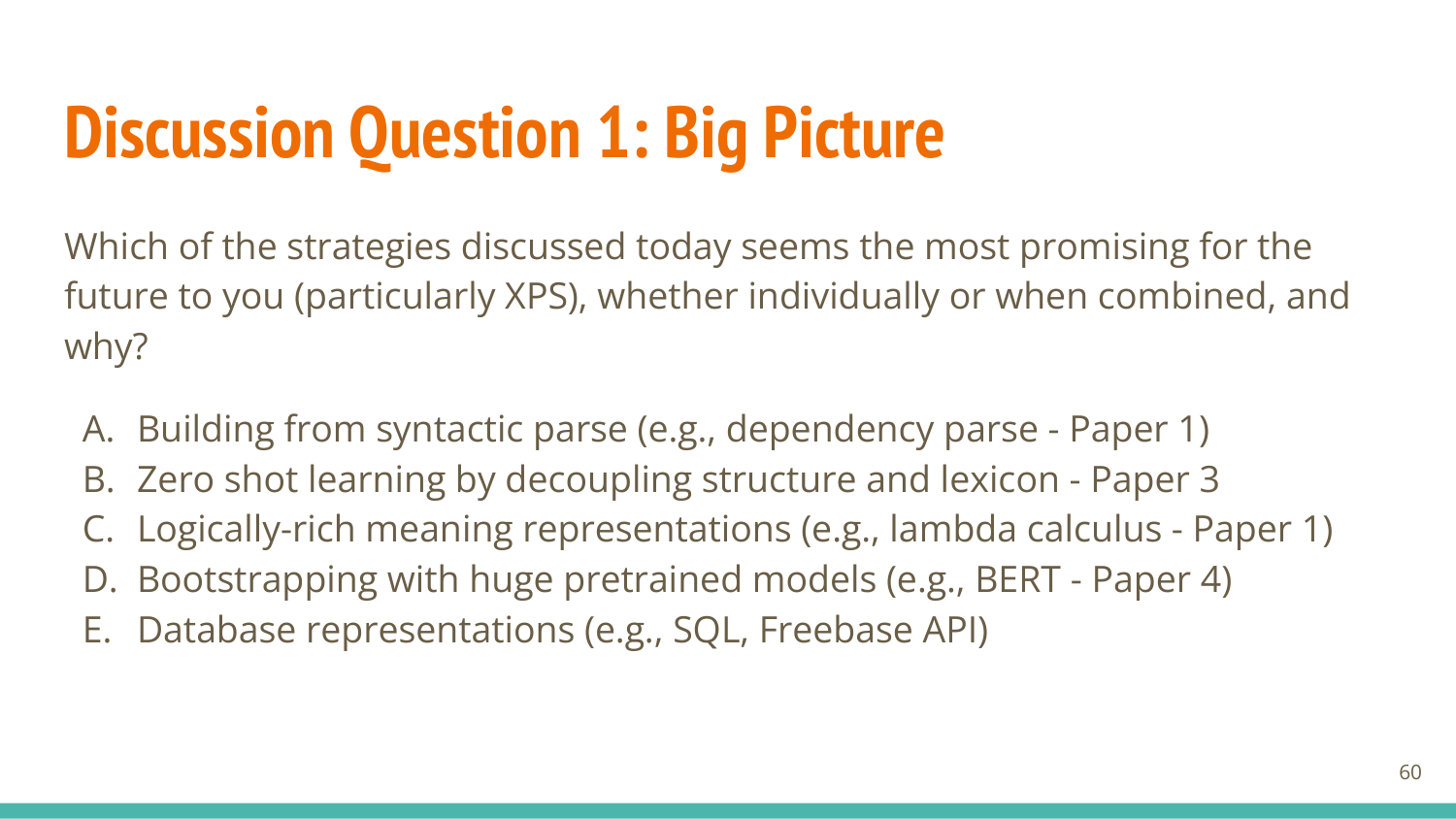

# Discussion Question 1: Big Picture
Which of the strategies discussed today seems the most promising for the future to you (particularly XPS), whether individually or when combined, and why?
Building from syntactic parse (e.g., dependency parse - Paper 1)
Zero shot learning by decoupling structure and lexicon - Paper 3
Logically-rich meaning representations (e.g., lambda calculus - Paper 1)
Bootstrapping with huge pretrained models (e.g., BERT - Paper 4)
Database representations (e.g., SQL, Freebase API)

60